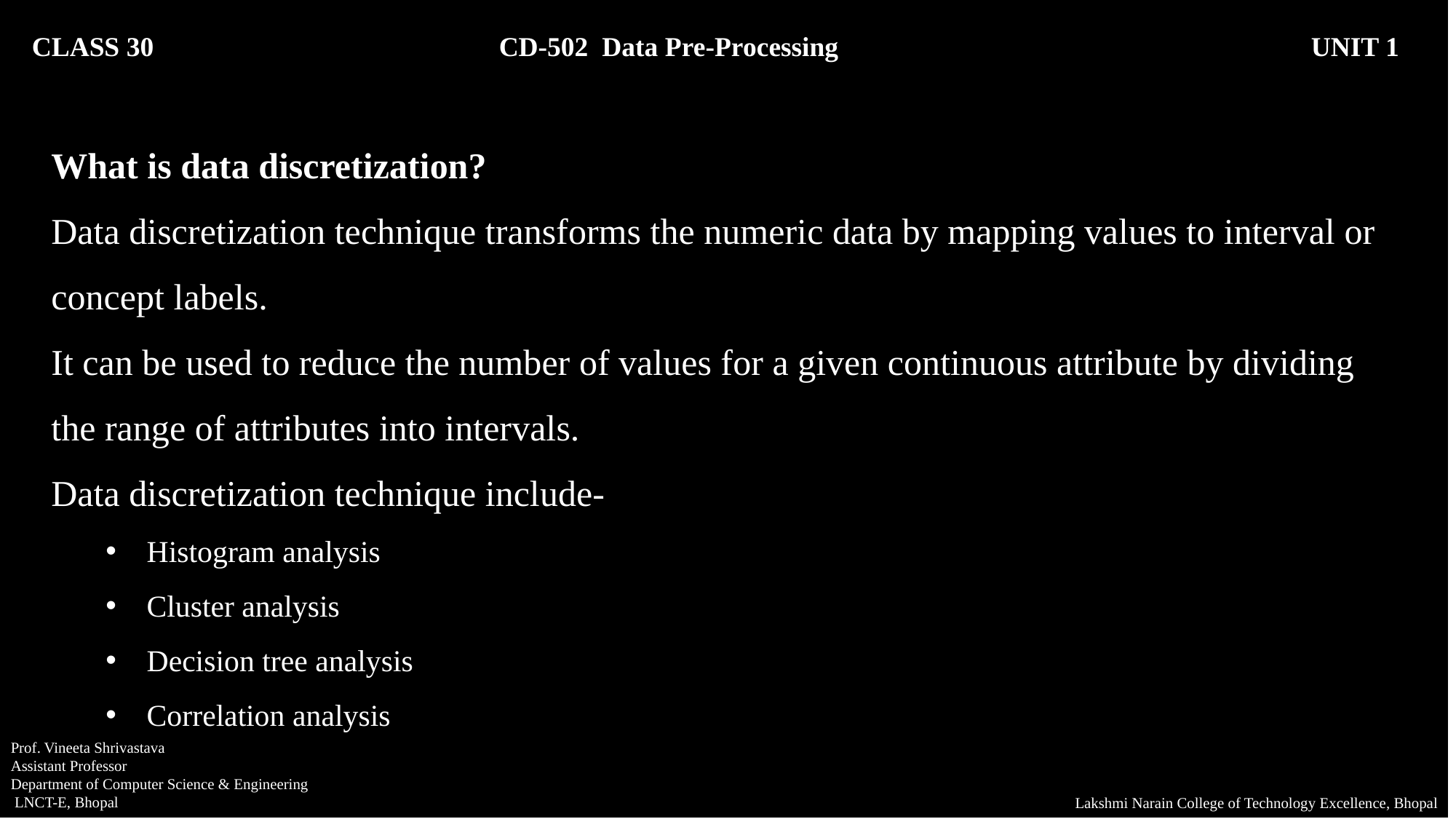

CLASS 30                                                  CD-502  Data Pre-Processing		                                           UNIT 1
What is data discretization?
Data discretization technique transforms the numeric data by mapping values to interval or concept labels.
It can be used to reduce the number of values for a given continuous attribute by dividing the range of attributes into intervals.
Data discretization technique include-
Histogram analysis
Cluster analysis
Decision tree analysis
Correlation analysis

Prof. Vineeta Shrivastava
Assistant Professor
Department of Computer Science & Engineering
 LNCT-E, Bhopal
Lakshmi Narain College of Technology Excellence, Bhopal